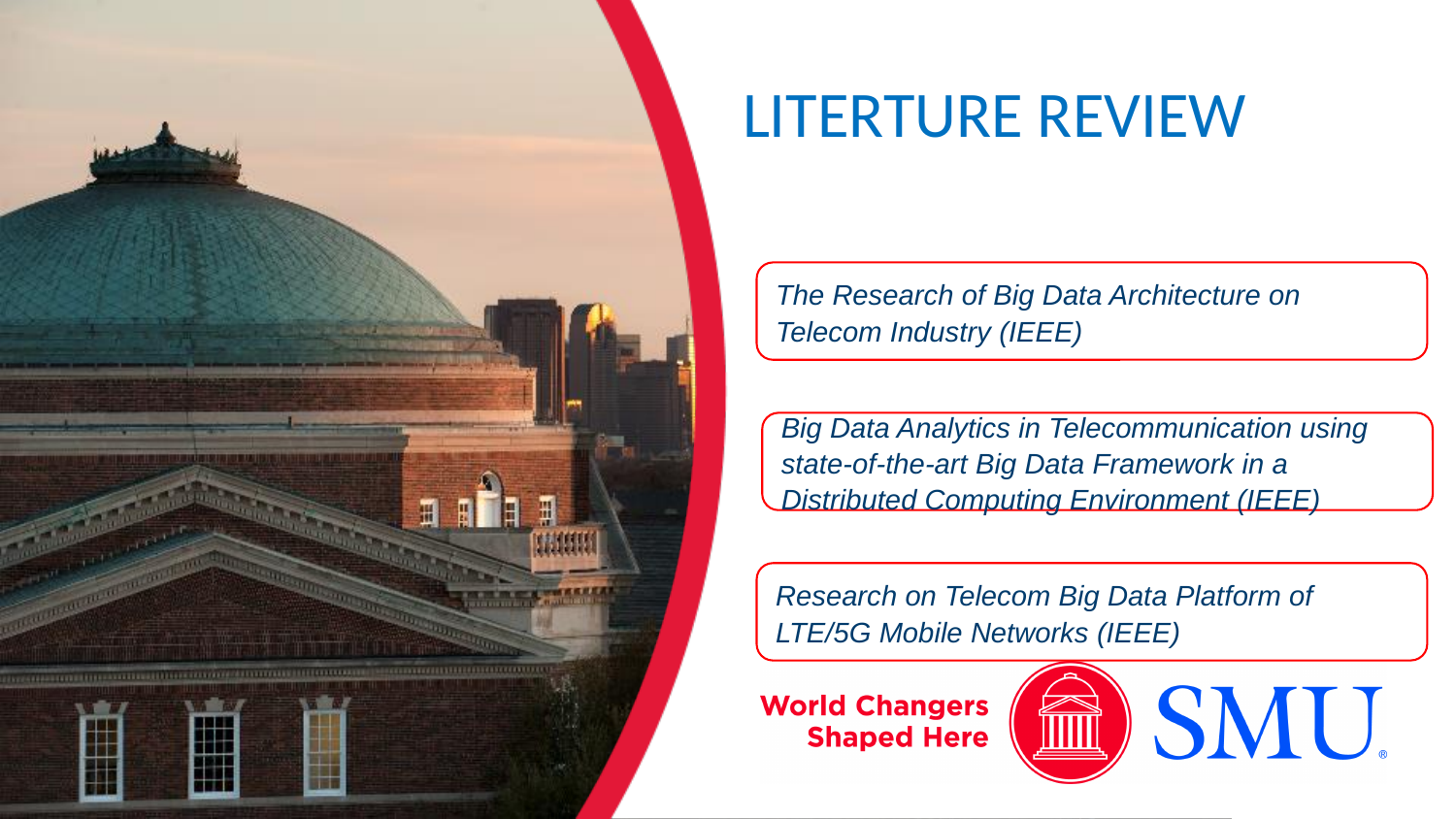

# LITERTURE REVIEW
The Research of Big Data Architecture on Telecom Industry (IEEE)
Big Data Analytics in Telecommunication using state-of-the-art Big Data Framework in a Distributed Computing Environment (IEEE)
Research on Telecom Big Data Platform of LTE/5G Mobile Networks (IEEE)